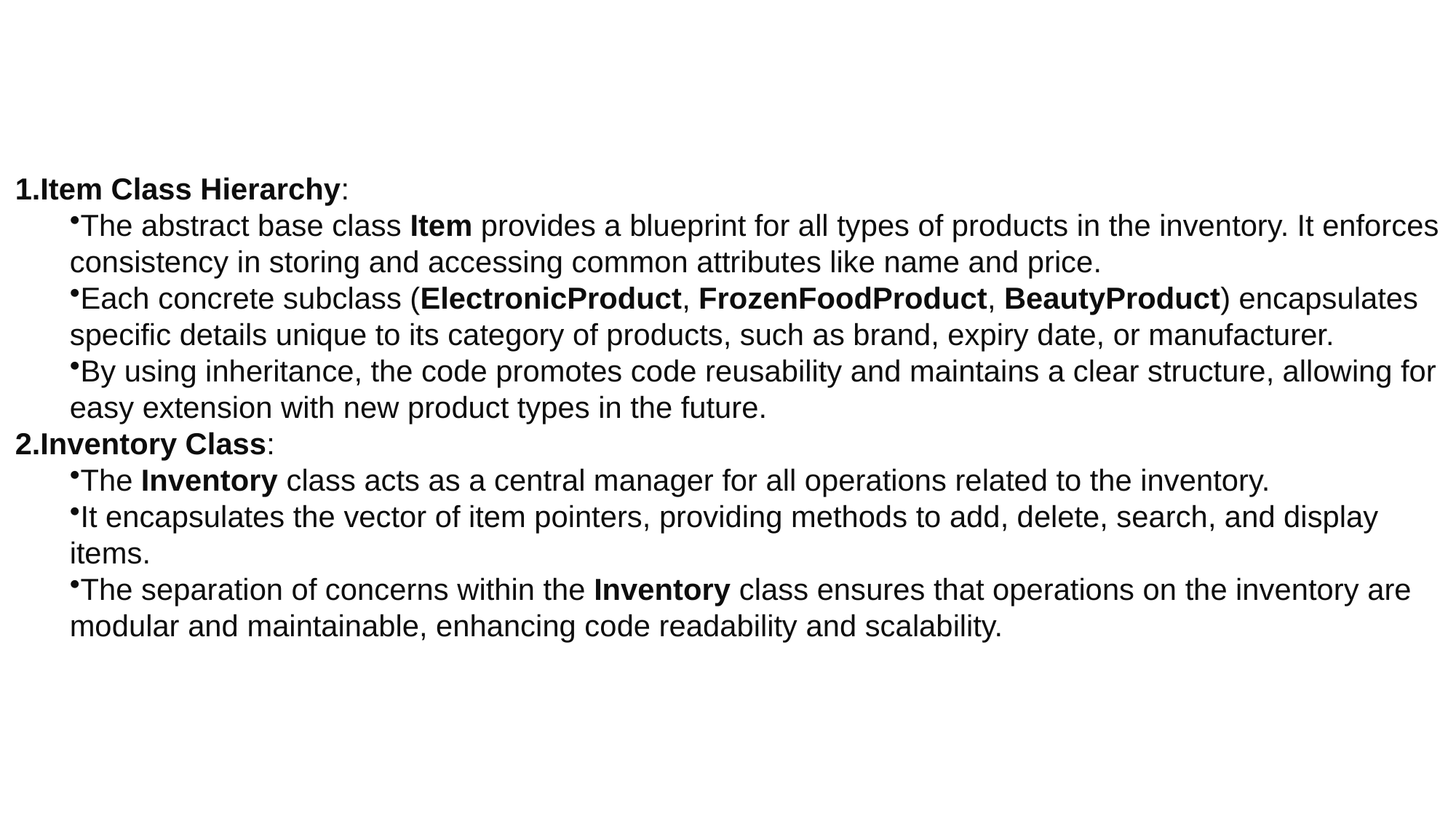

# Code overview:

Item Class Hierarchy:
The abstract base class Item provides a blueprint for all types of products in the inventory. It enforces consistency in storing and accessing common attributes like name and price.
Each concrete subclass (ElectronicProduct, FrozenFoodProduct, BeautyProduct) encapsulates specific details unique to its category of products, such as brand, expiry date, or manufacturer.
By using inheritance, the code promotes code reusability and maintains a clear structure, allowing for easy extension with new product types in the future.
Inventory Class:
The Inventory class acts as a central manager for all operations related to the inventory.
It encapsulates the vector of item pointers, providing methods to add, delete, search, and display items.
The separation of concerns within the Inventory class ensures that operations on the inventory are modular and maintainable, enhancing code readability and scalability.